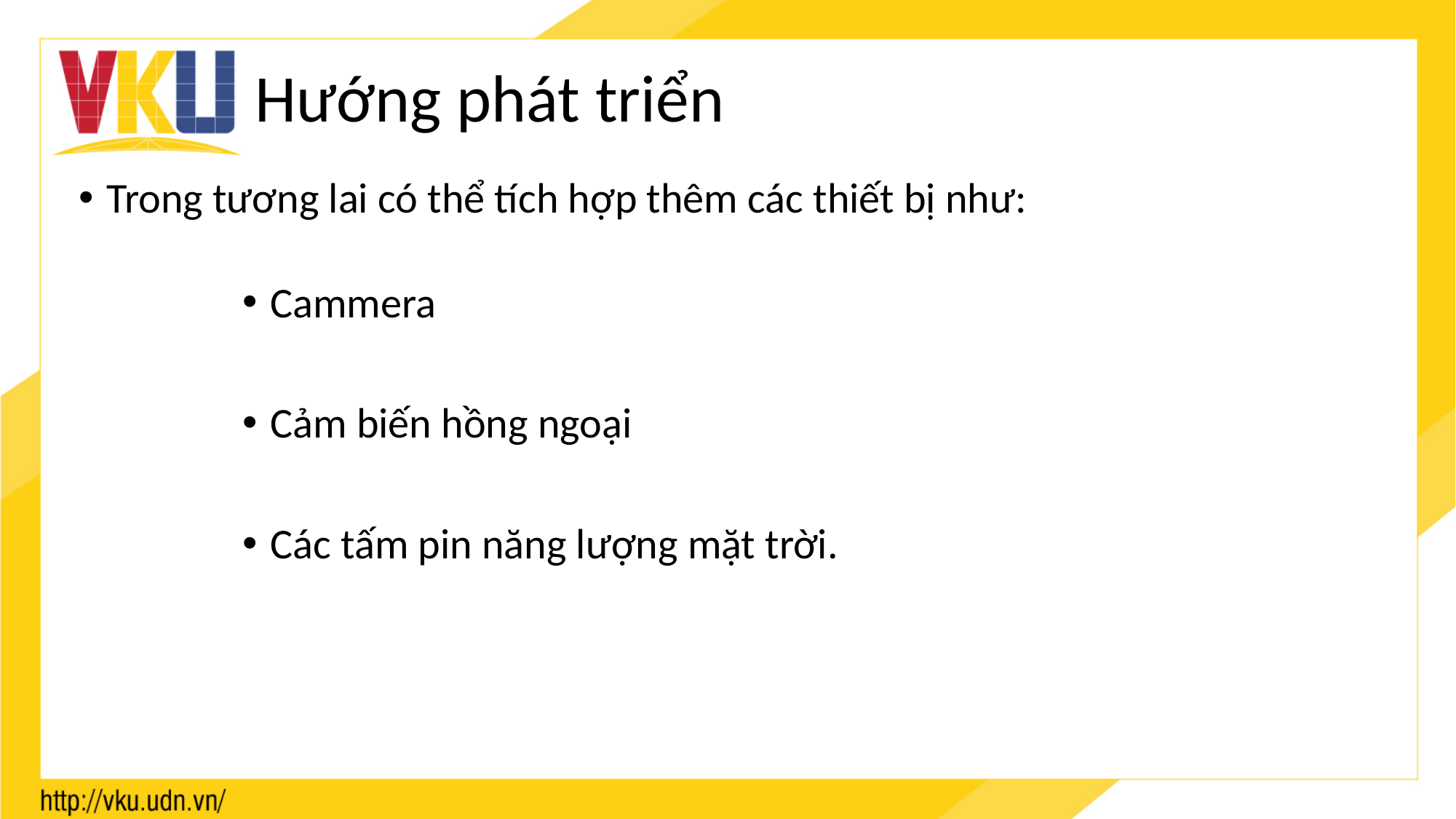

# Hướng phát triển
Trong tương lai có thể tích hợp thêm các thiết bị như:

Cammera

Cảm biến hồng ngoại

Các tấm pin năng lượng mặt trời.